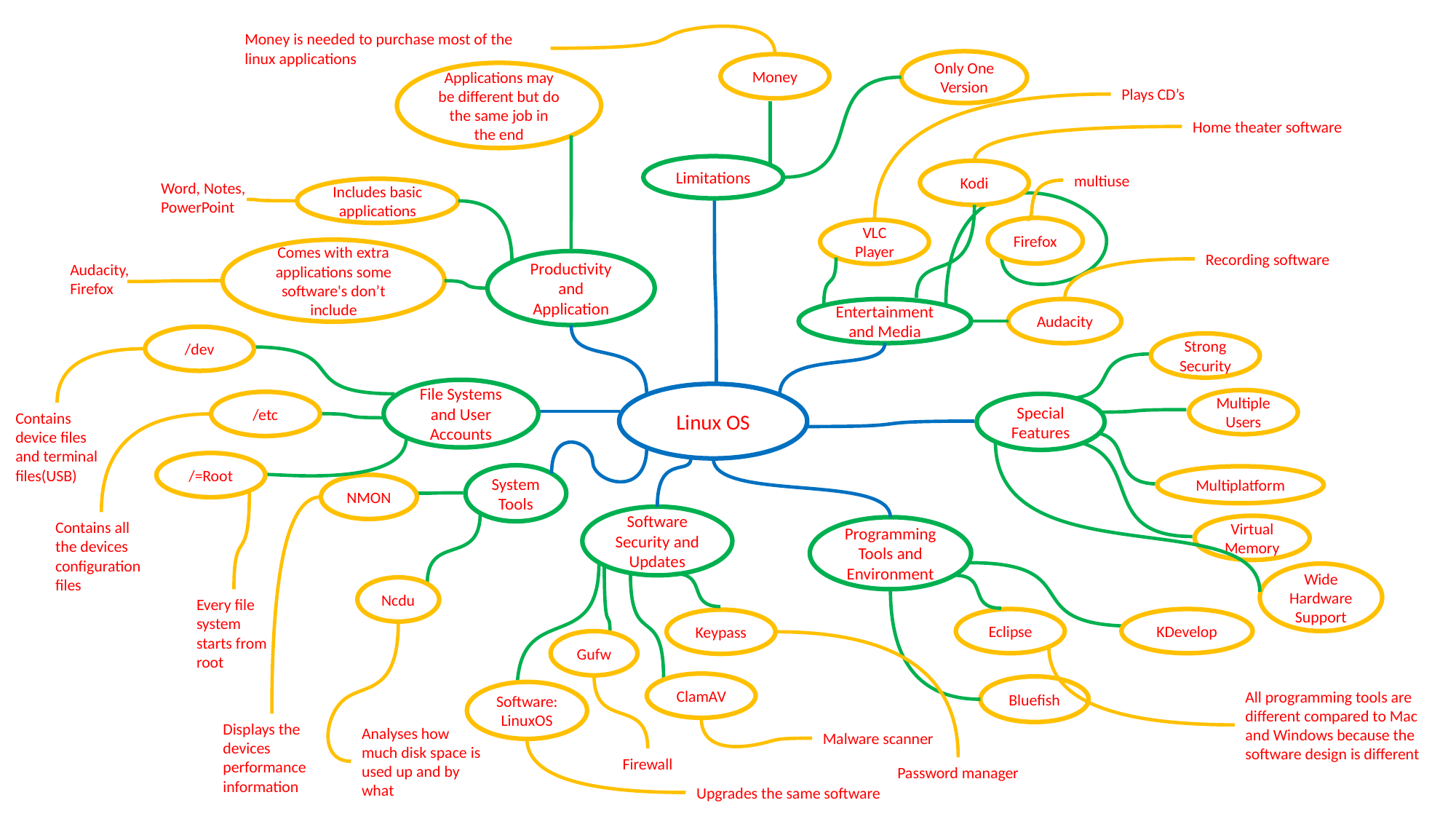

Money is needed to purchase most of the linux applications
Only One Version
Money
Applications may be different but do the same job in the end
Plays CD’s
Home theater software
Limitations
Kodi
multiuse
Word, Notes, PowerPoint
Includes basic applications
Firefox
VLC Player
Comes with extra applications some software's don’t include
Recording software
Productivity and Application
Audacity, Firefox
Entertainment and Media
Audacity
/dev
Strong Security
File Systems and User Accounts
Linux OS
Multiple Users
/etc
Special Features
Contains device files and terminal files(USB)
/=Root
System Tools
Multiplatform
NMON
Software Security and Updates
Contains all the devices configuration files
Virtual Memory
Programming Tools and Environment
Wide Hardware Support
Ncdu
Every file system starts from root
Eclipse
KDevelop
Keypass
Gufw
ClamAV
Bluefish
All programming tools are different compared to Mac and Windows because the software design is different
Software: LinuxOS
Displays the devices performance information
Analyses how much disk space is used up and by what
Malware scanner
Firewall
Password manager
Upgrades the same software